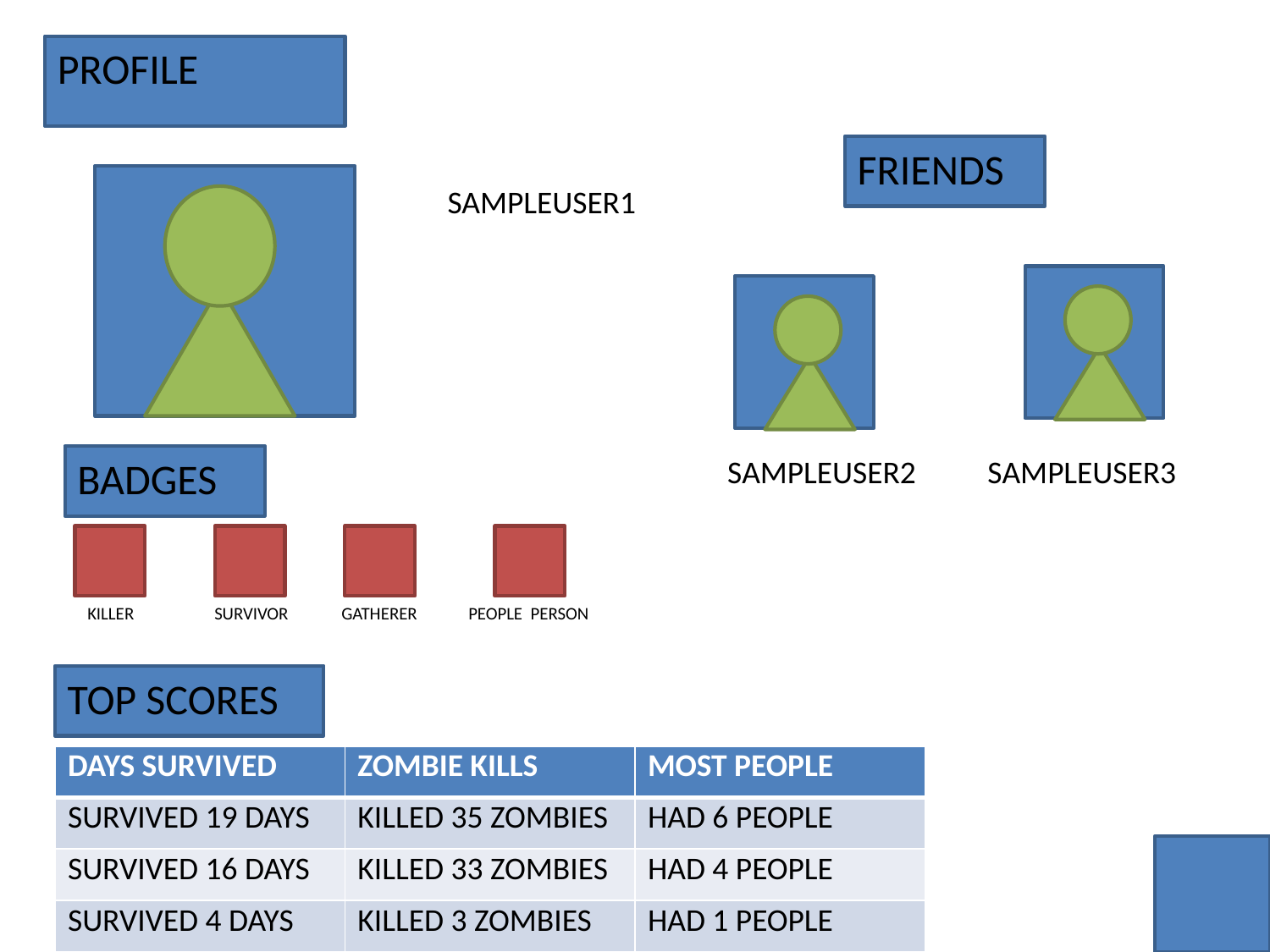

PROFILE

FRIENDS

SAMPLEUSER1

BADGES
SAMPLEUSER2
SAMPLEUSER3

KILLER 	SURVIVOR	GATHERER	PEOPLE  PERSON

TOP SCORES
| DAYS SURVIVED | ZOMBIE KILLS | MOST PEOPLE |
| --- | --- | --- |
| SURVIVED 19 DAYS | KILLED 35 ZOMBIES | HAD 6 PEOPLE |
| SURVIVED 16 DAYS | KILLED 33 ZOMBIES | HAD 4 PEOPLE |
| SURVIVED 4 DAYS | KILLED 3 ZOMBIES | HAD 1 PEOPLE |